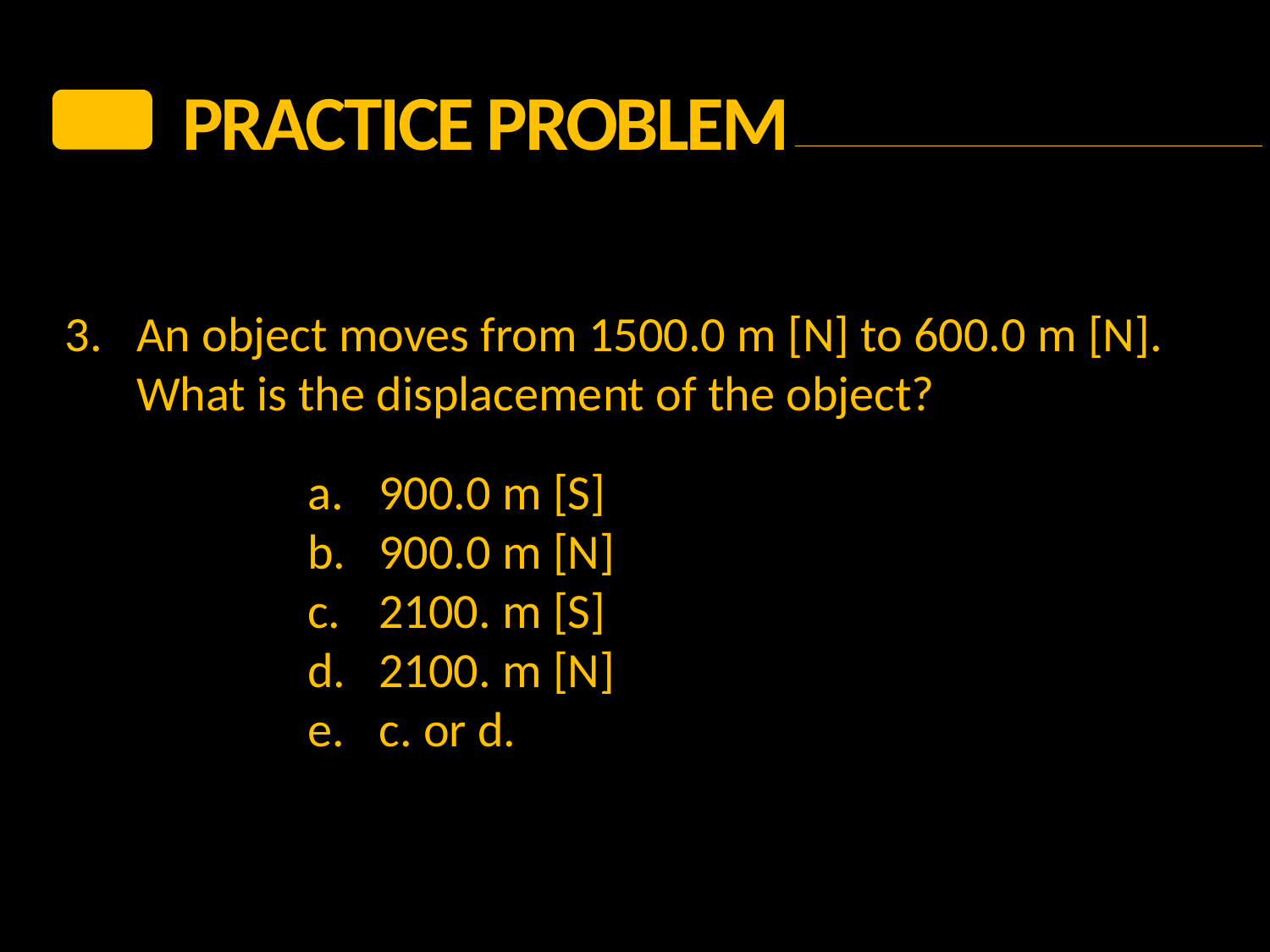

PRACTICE Problem

An object moves from 1500.0 m [N] to 600.0 m [N].
	What is the displacement of the object?
900.0 m [S]
900.0 m [N]
2100. m [S]
2100. m [N]
c. or d.